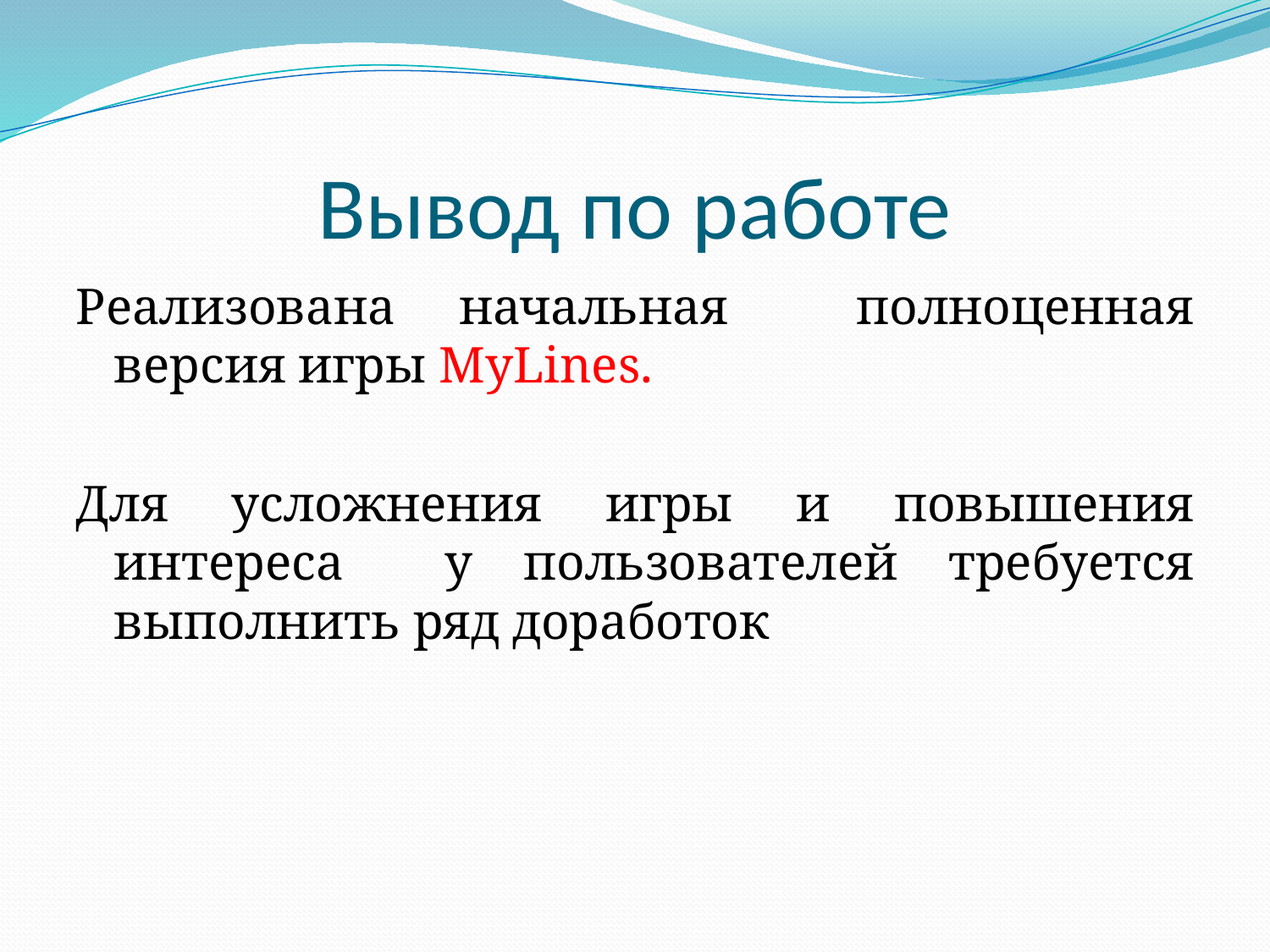

# Вывод по работе
Реализована начальная  полноценная версия игры MyLines.

Для усложнения игры и повышения интереса  у пользователей требуется выполнить ряд доработок